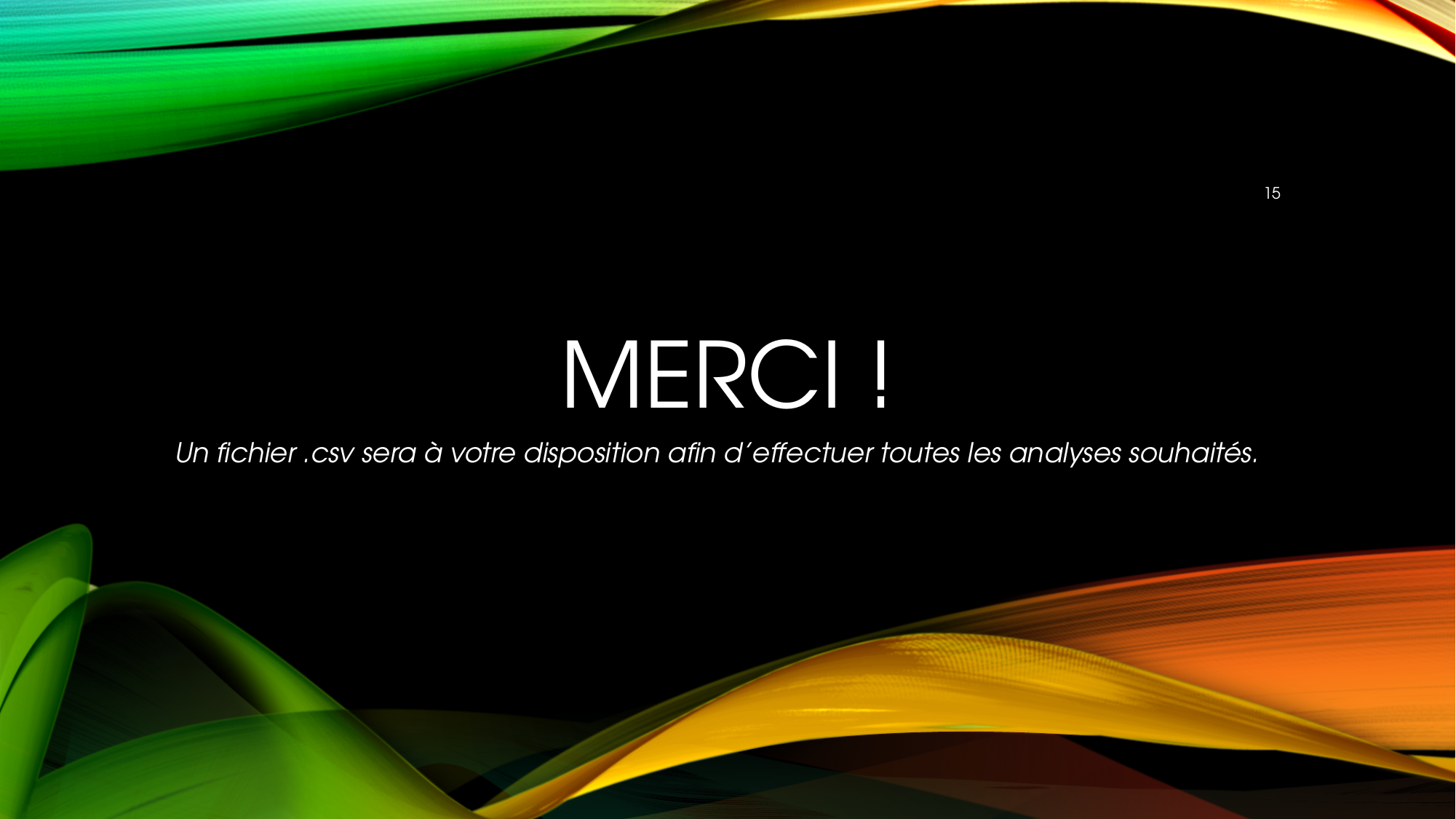

15
# MERCI !
Un fichier .csv sera à votre disposition afin d’effectuer toutes les analyses souhaités.